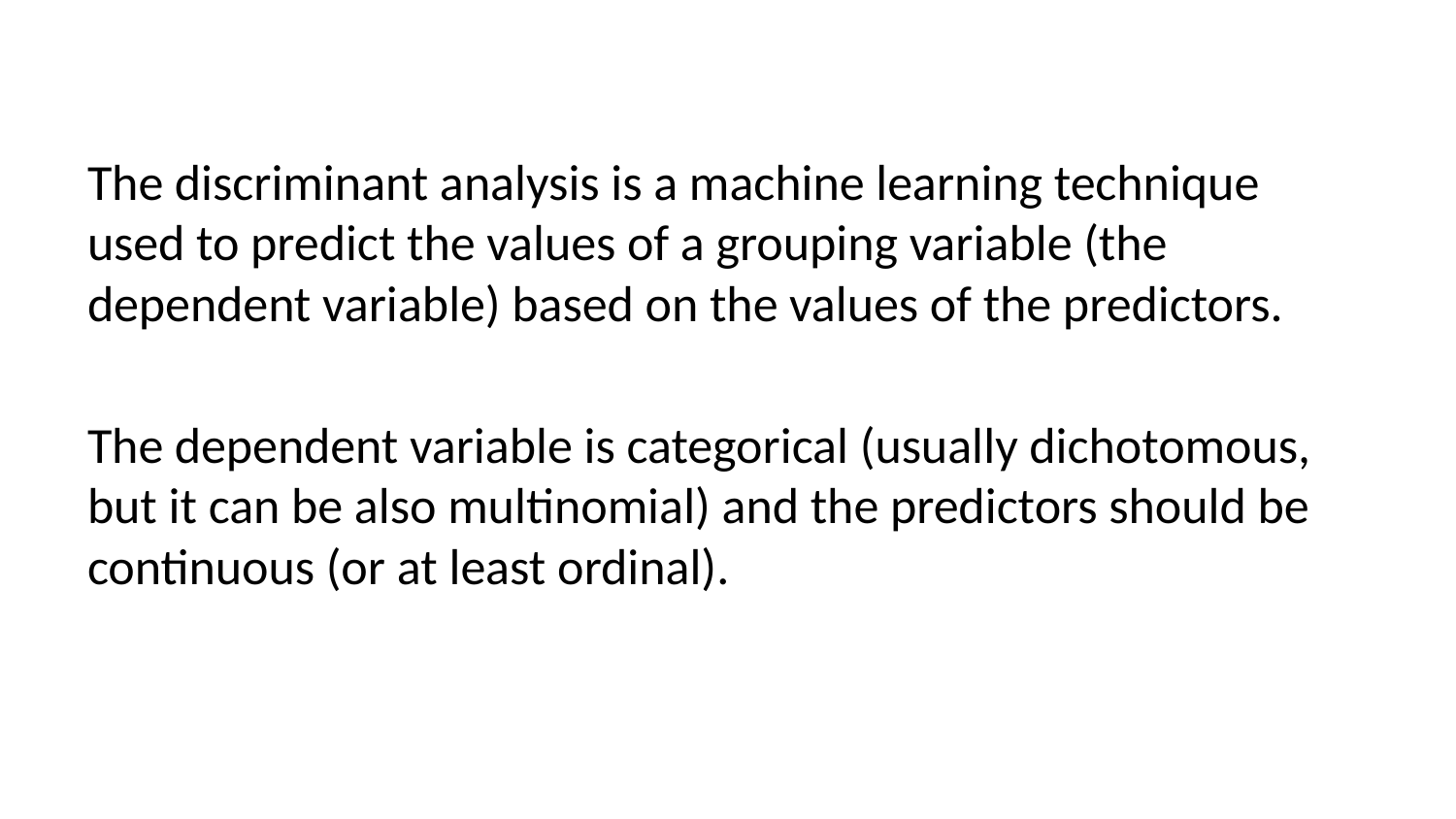

The discriminant analysis is a machine learning technique used to predict the values of a grouping variable (the dependent variable) based on the values of the predictors.

The dependent variable is categorical (usually dichotomous, but it can be also multinomial) and the predictors should be continuous (or at least ordinal).